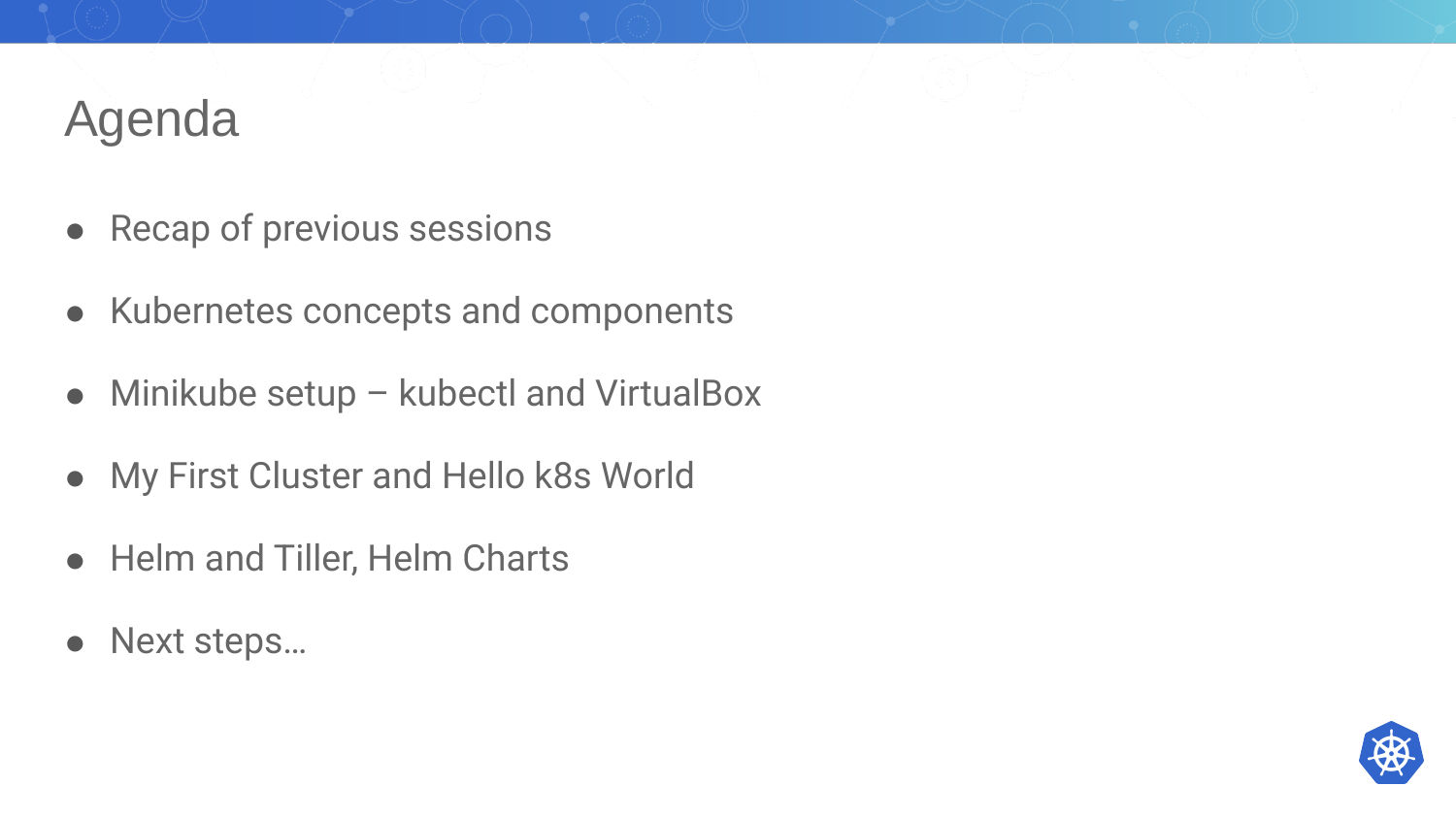

# Agenda
Recap of previous sessions
Kubernetes concepts and components
Minikube setup – kubectl and VirtualBox
My First Cluster and Hello k8s World
Helm and Tiller, Helm Charts
Next steps…